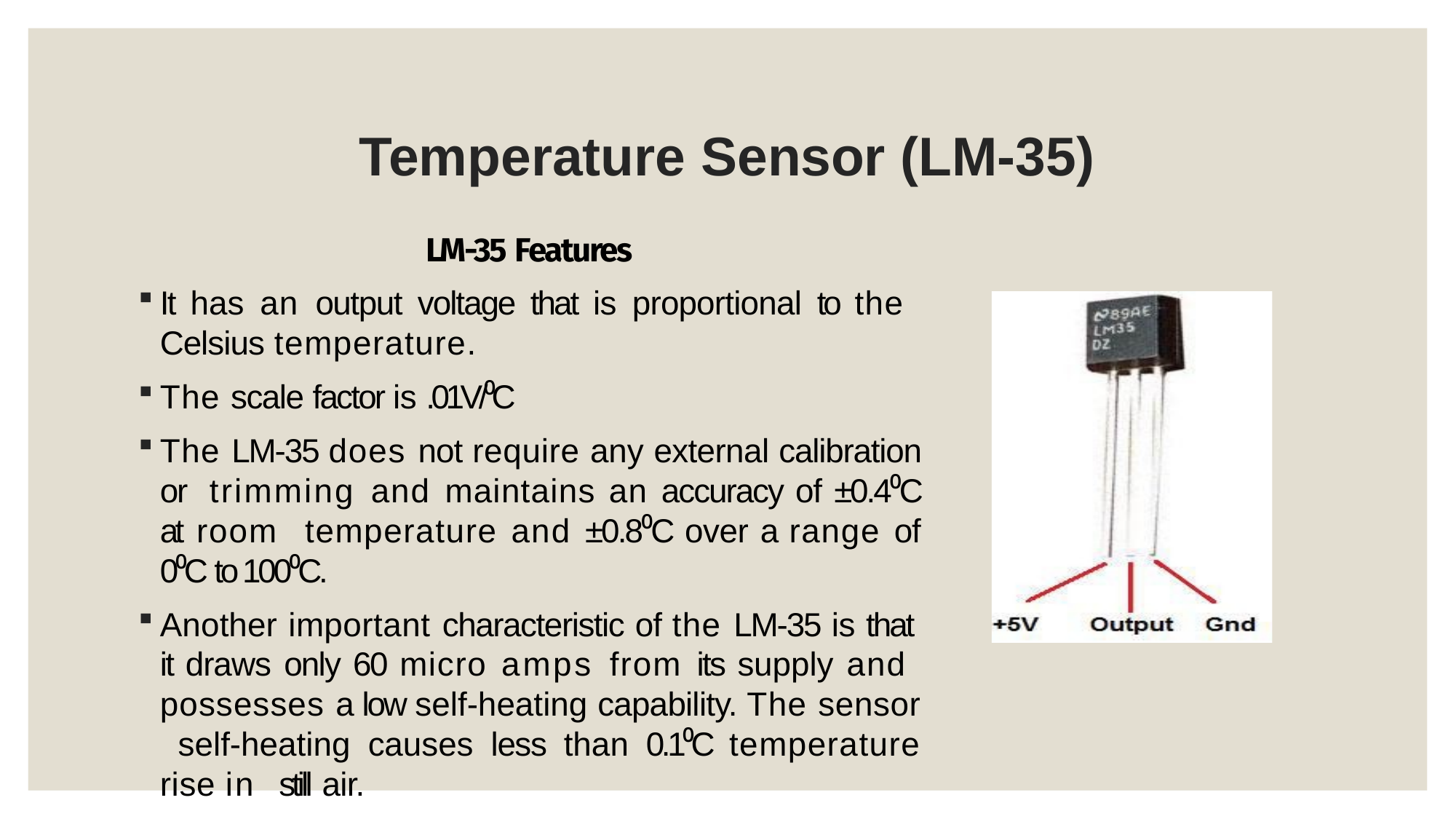

# Temperature Sensor (LM-35)
LM-35 Features
It has an output voltage that is proportional to the  Celsius temperature.
The scale factor is .01V/⁰C
The LM-35 does not require any external calibration or  trimming and maintains an accuracy of ±0.4⁰C at room  temperature and ±0.8⁰C over a range of 0⁰C to 100⁰C.
Another important characteristic of the LM-35 is that  it draws only 60 micro amps from its supply and  possesses a low self-heating capability. The sensor  self-heating causes less than 0.1⁰C temperature rise in  still air.